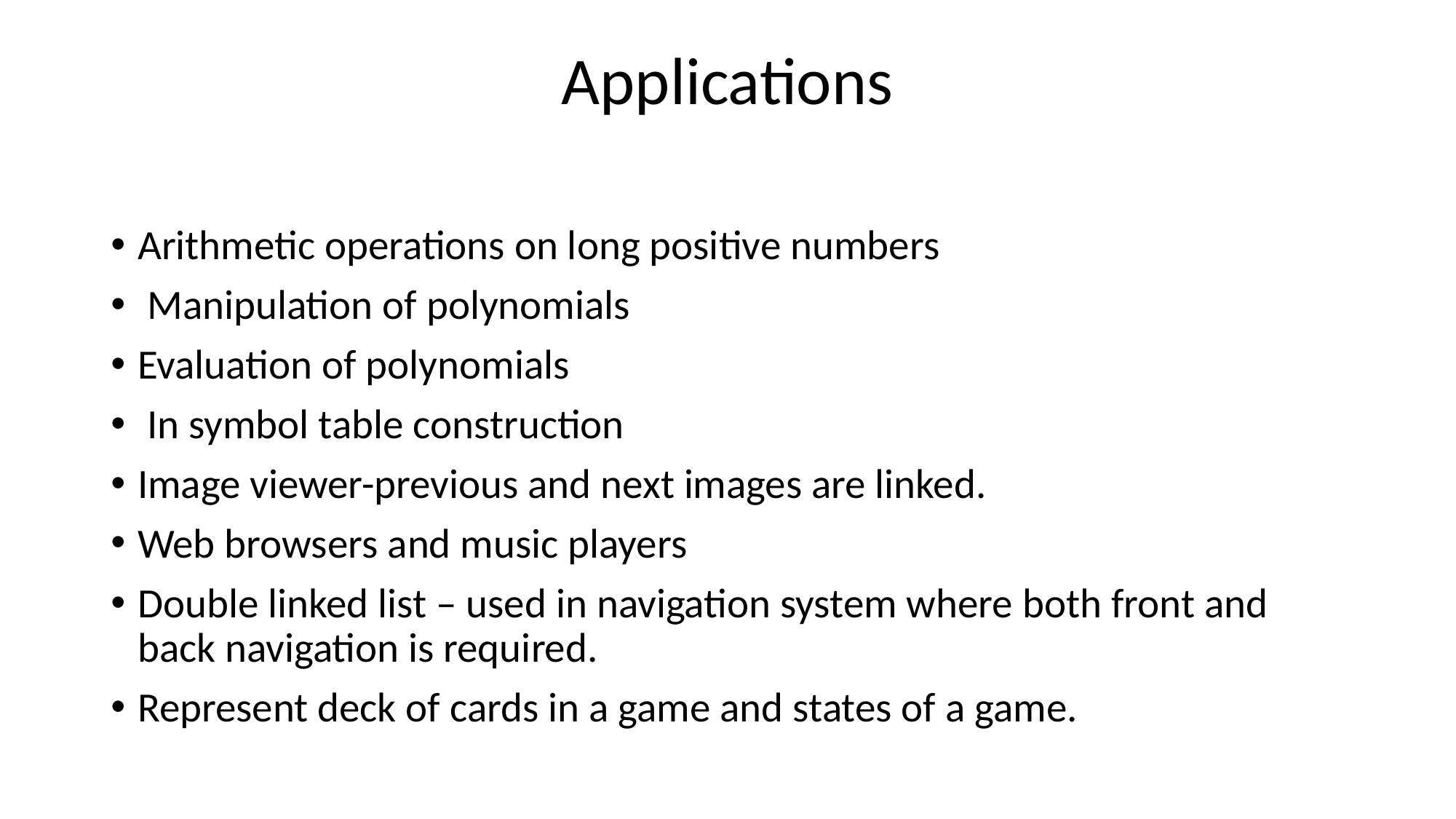

# Applications
Arithmetic operations on long positive numbers
 Manipulation of polynomials
Evaluation of polynomials
 In symbol table construction
Image viewer-previous and next images are linked.
Web browsers and music players
Double linked list – used in navigation system where both front and back navigation is required.
Represent deck of cards in a game and states of a game.